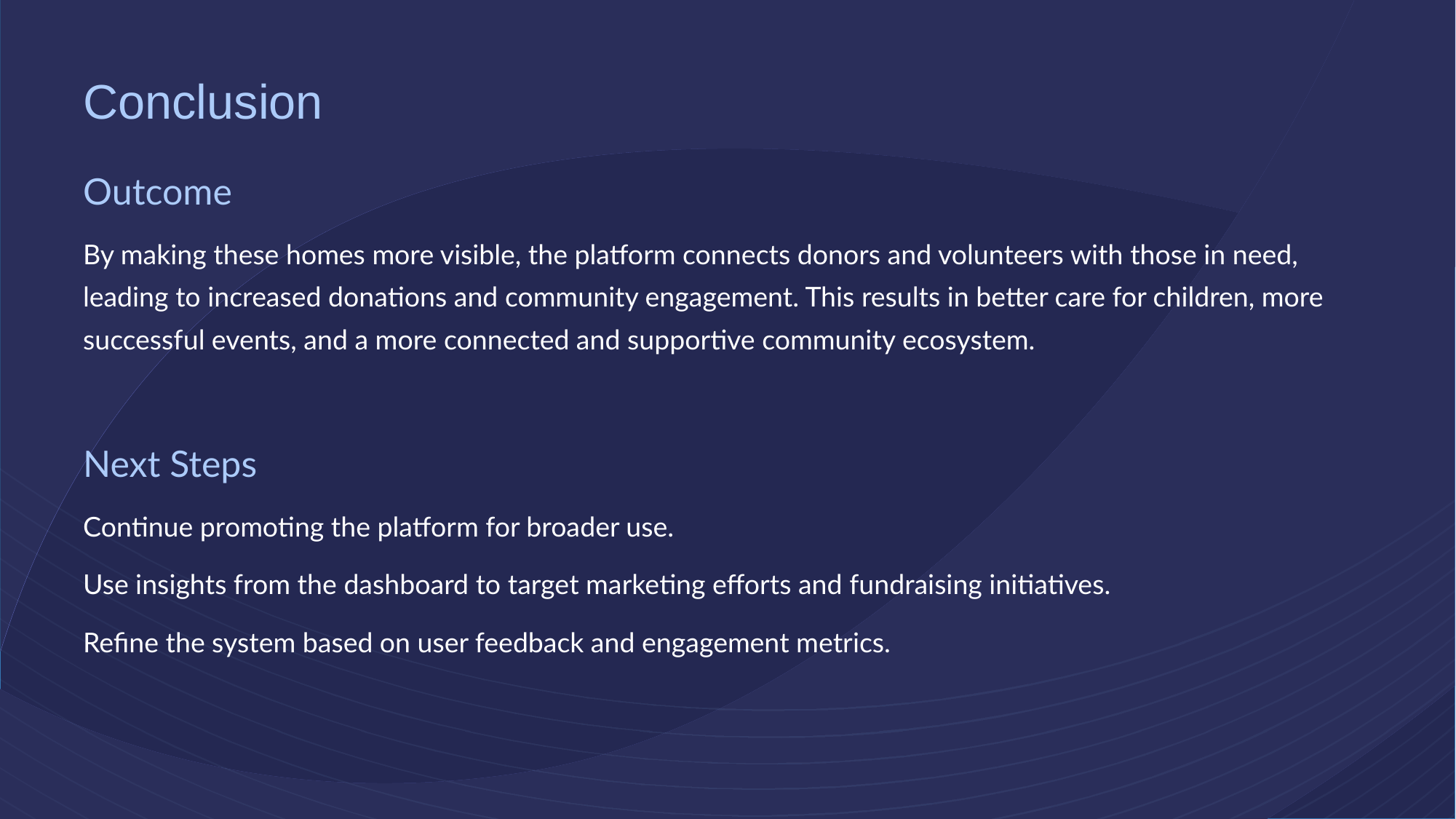

# Conclusion
Outcome
By making these homes more visible, the platform connects donors and volunteers with those in need, leading to increased donations and community engagement. This results in better care for children, more successful events, and a more connected and supportive community ecosystem.

Next Steps
Continue promoting the platform for broader use.
Use insights from the dashboard to target marketing efforts and fundraising initiatives.
Refine the system based on user feedback and engagement metrics.